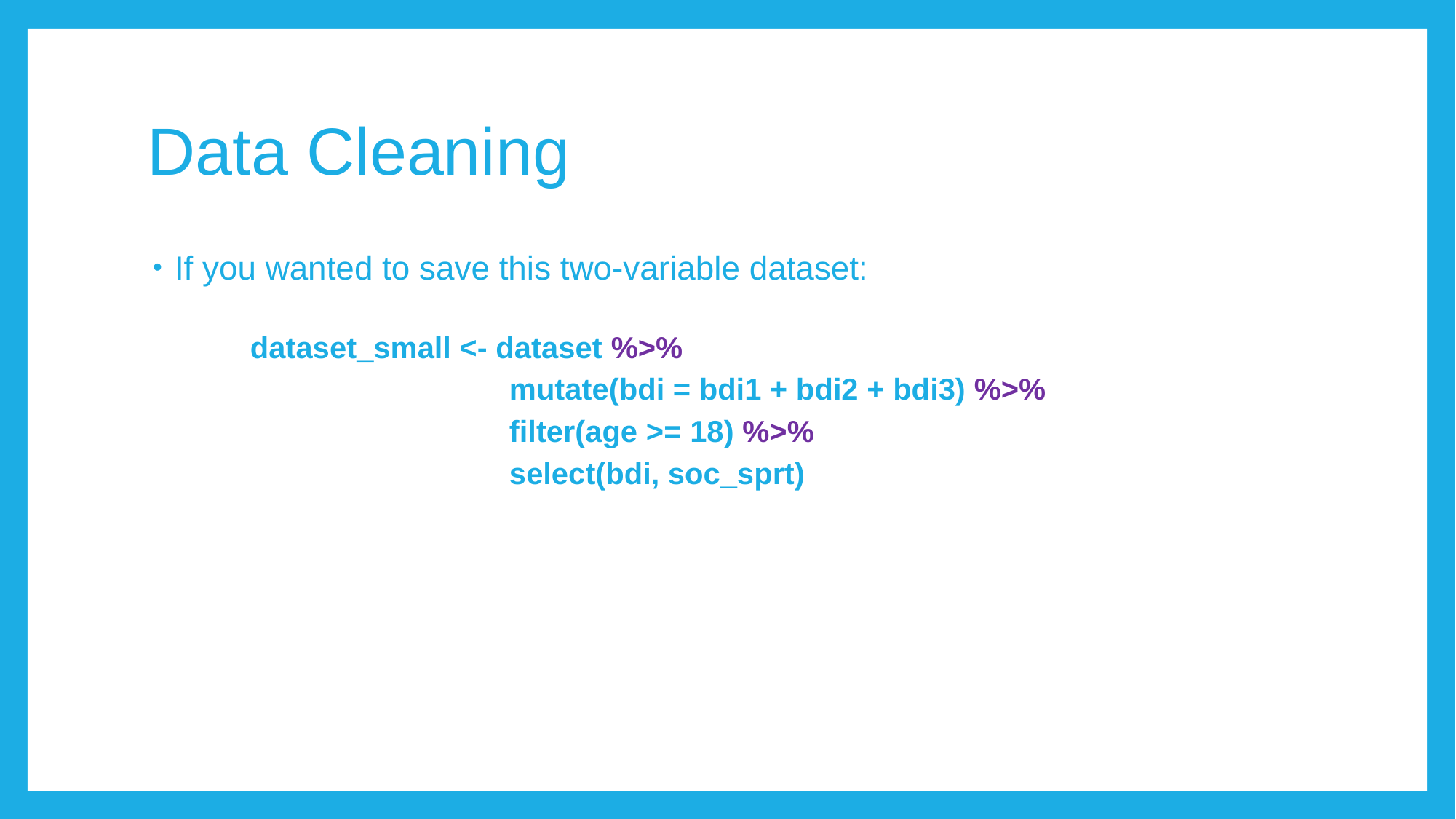

# Data Cleaning
If you wanted to save this two-variable dataset:

dataset_small <- dataset %>%
	mutate(bdi = bdi1 + bdi2 + bdi3) %>%
	filter(age >= 18) %>%
	select(bdi, soc_sprt)